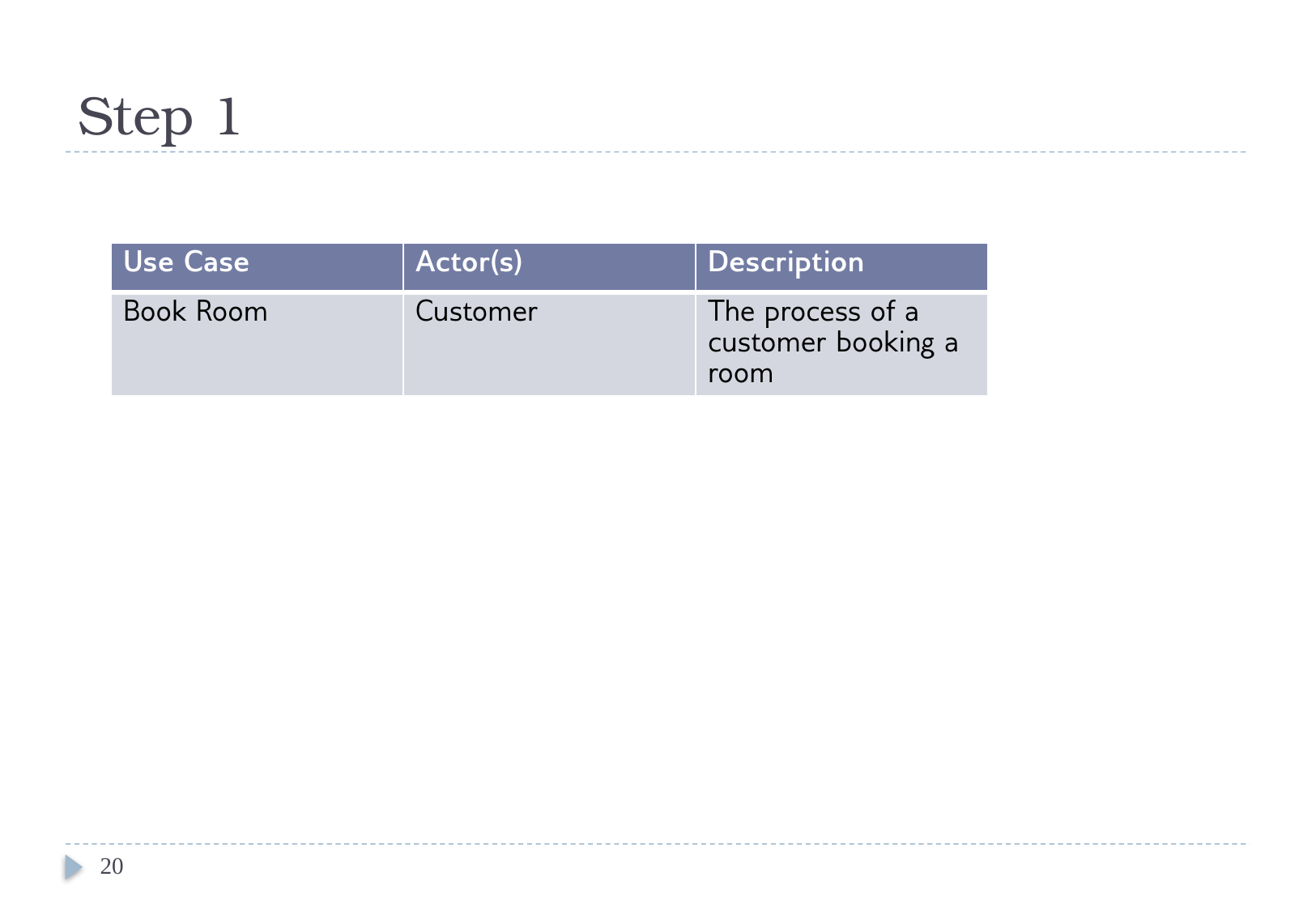

# Step 1
| Use Case | Actor(s) | Description |
| --- | --- | --- |
| Book Room | Customer | The process of a customer booking a room |
20